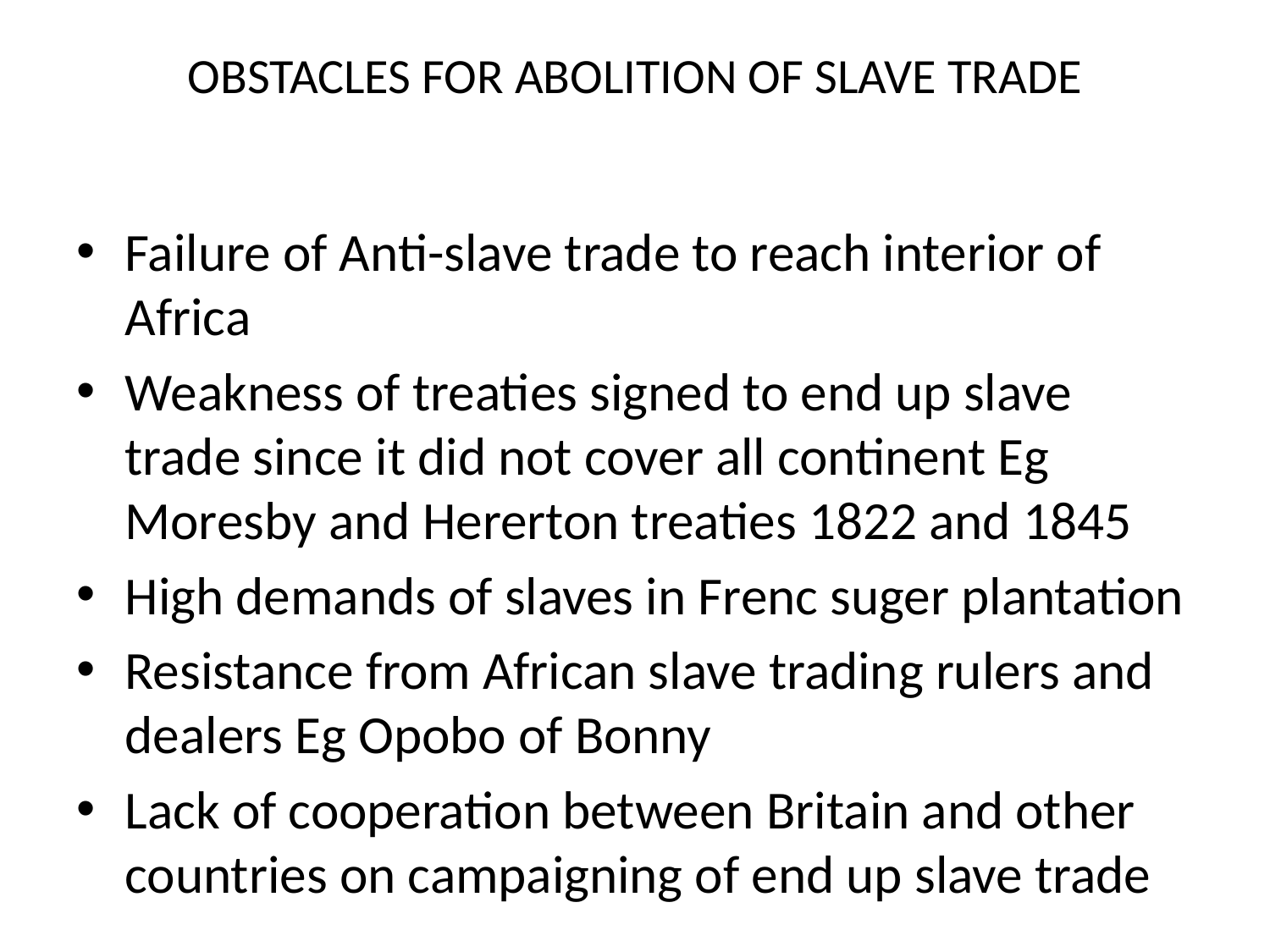

# OBSTACLES FOR ABOLITION OF SLAVE TRADE
Failure of Anti-slave trade to reach interior of Africa
Weakness of treaties signed to end up slave trade since it did not cover all continent Eg Moresby and Hererton treaties 1822 and 1845
High demands of slaves in Frenc suger plantation
Resistance from African slave trading rulers and dealers Eg Opobo of Bonny
Lack of cooperation between Britain and other countries on campaigning of end up slave trade